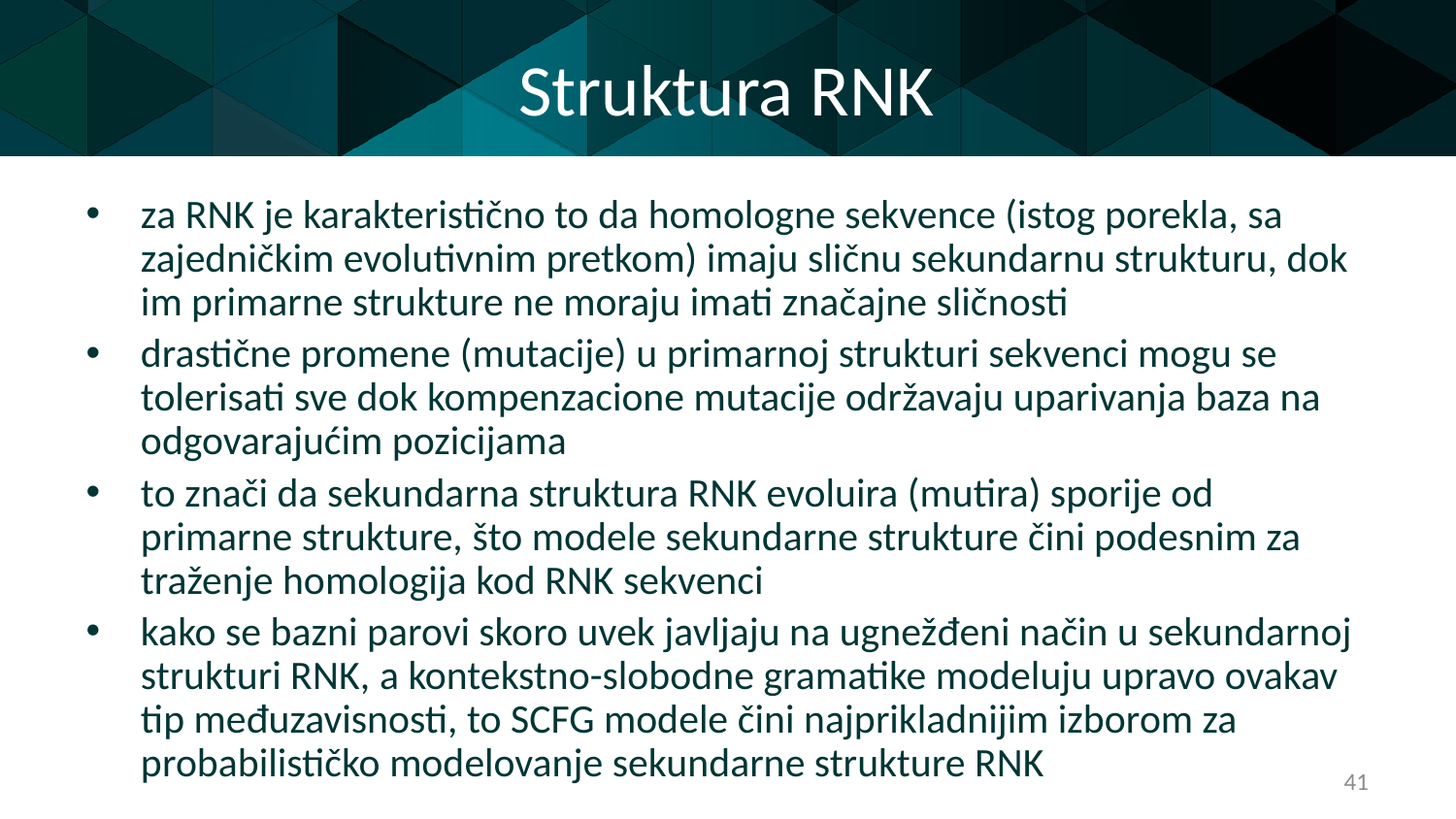

# Struktura RNK
za RNK je karakteristično to da homologne sekvence (istog porekla, sa zajedničkim evolutivnim pretkom) imaju sličnu sekundarnu strukturu, dok im primarne strukture ne moraju imati značajne sličnosti
drastične promene (mutacije) u primarnoj strukturi sekvenci mogu se tolerisati sve dok kompenzacione mutacije održavaju uparivanja baza na odgovarajućim pozicijama
to znači da sekundarna struktura RNK evoluira (mutira) sporije od primarne strukture, što modele sekundarne strukture čini podesnim za traženje homologija kod RNK sekvenci
kako se bazni parovi skoro uvek javljaju na ugnežđeni način u sekundarnoj strukturi RNK, a kontekstno-slobodne gramatike modeluju upravo ovakav tip međuzavisnosti, to SCFG modele čini najprikladnijim izborom za probabilističko modelovanje sekundarne strukture RNK
41